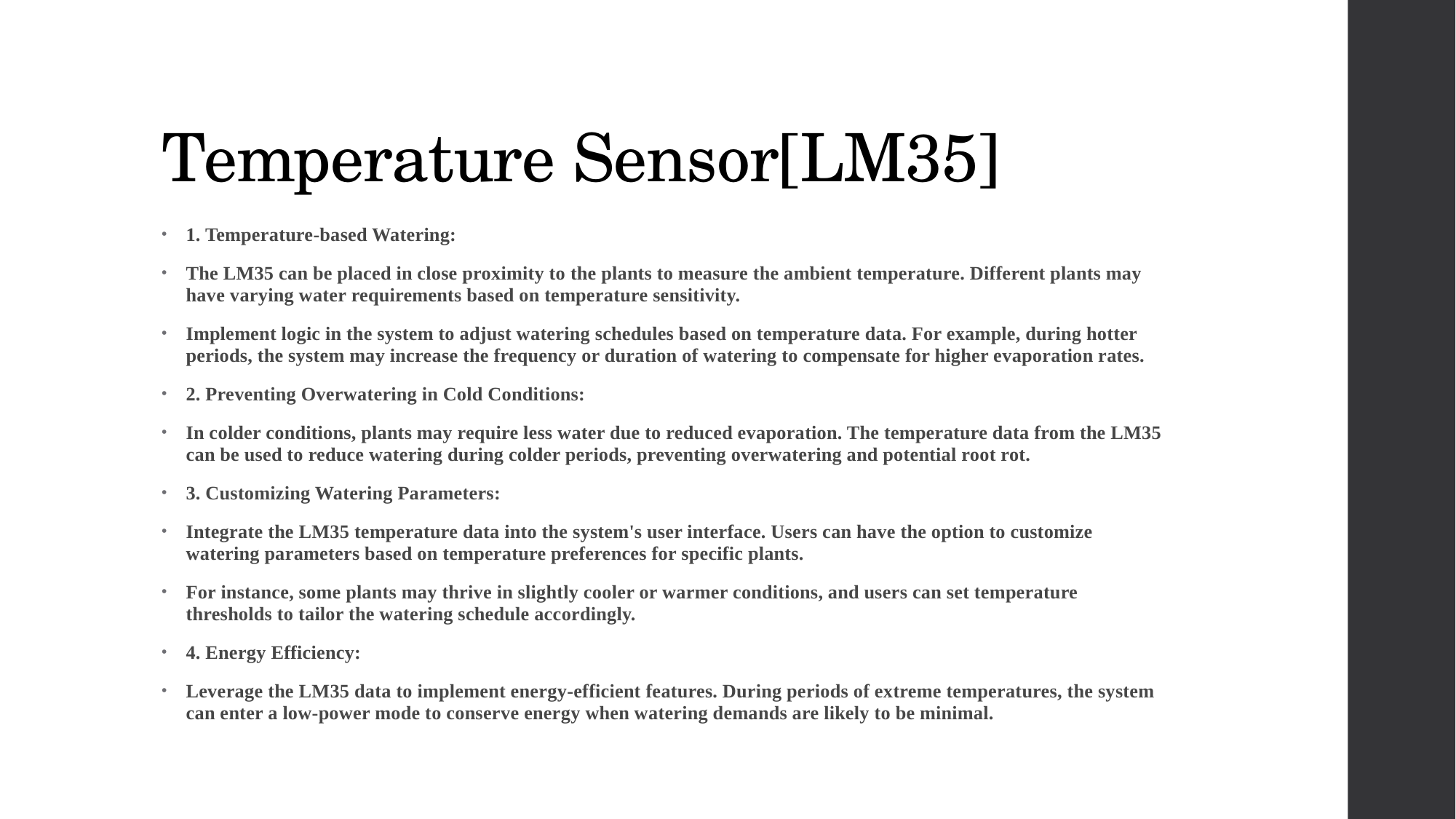

# Temperature Sensor[LM35]
1. Temperature-based Watering:
The LM35 can be placed in close proximity to the plants to measure the ambient temperature. Different plants may have varying water requirements based on temperature sensitivity.
Implement logic in the system to adjust watering schedules based on temperature data. For example, during hotter periods, the system may increase the frequency or duration of watering to compensate for higher evaporation rates.
2. Preventing Overwatering in Cold Conditions:
In colder conditions, plants may require less water due to reduced evaporation. The temperature data from the LM35 can be used to reduce watering during colder periods, preventing overwatering and potential root rot.
3. Customizing Watering Parameters:
Integrate the LM35 temperature data into the system's user interface. Users can have the option to customize watering parameters based on temperature preferences for specific plants.
For instance, some plants may thrive in slightly cooler or warmer conditions, and users can set temperature thresholds to tailor the watering schedule accordingly.
4. Energy Efficiency:
Leverage the LM35 data to implement energy-efficient features. During periods of extreme temperatures, the system can enter a low-power mode to conserve energy when watering demands are likely to be minimal.